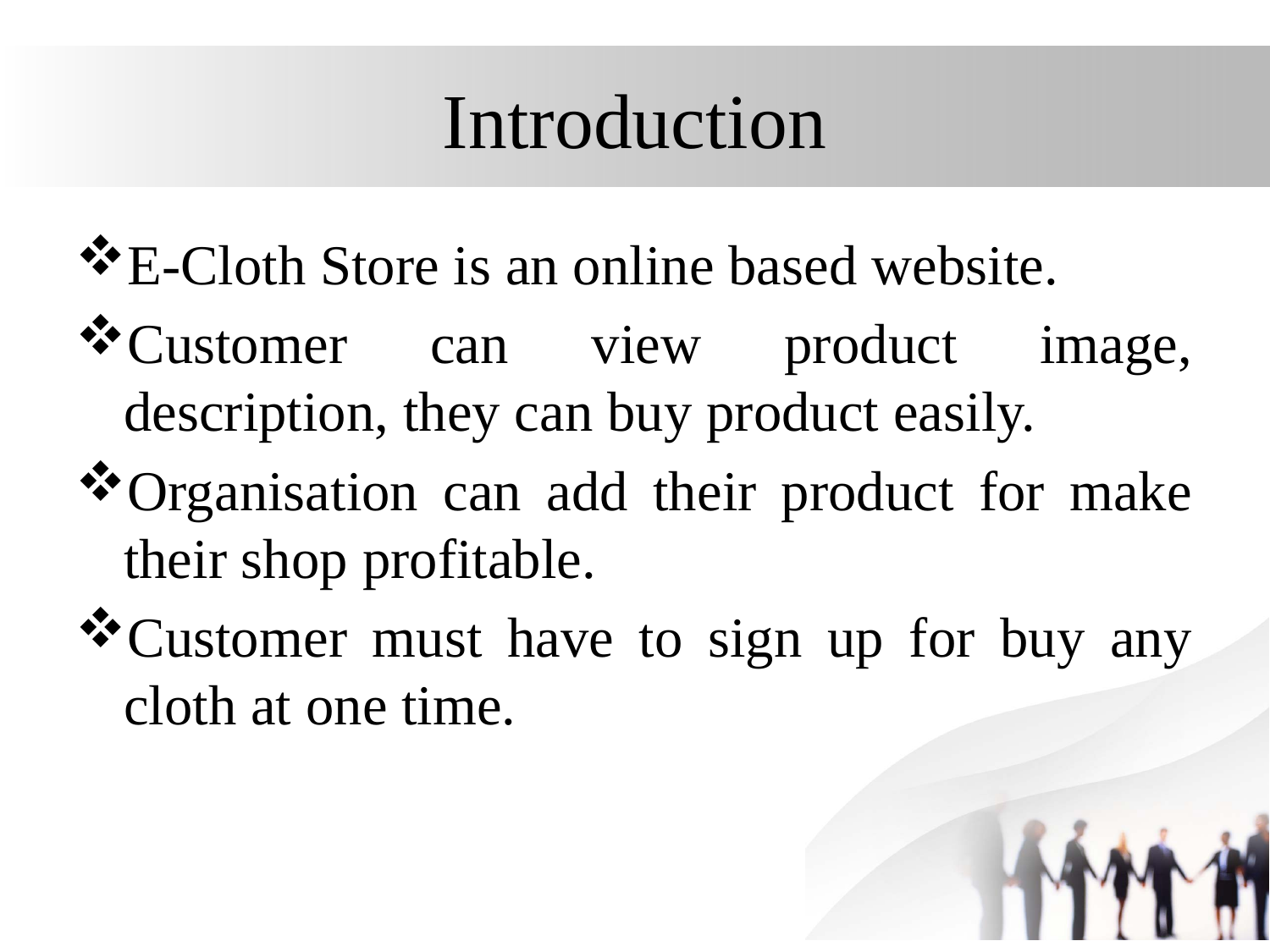

# Introduction
E-Cloth Store is an online based website.
Customer can view product image, description, they can buy product easily.
Organisation can add their product for make their shop profitable.
Customer must have to sign up for buy any cloth at one time.